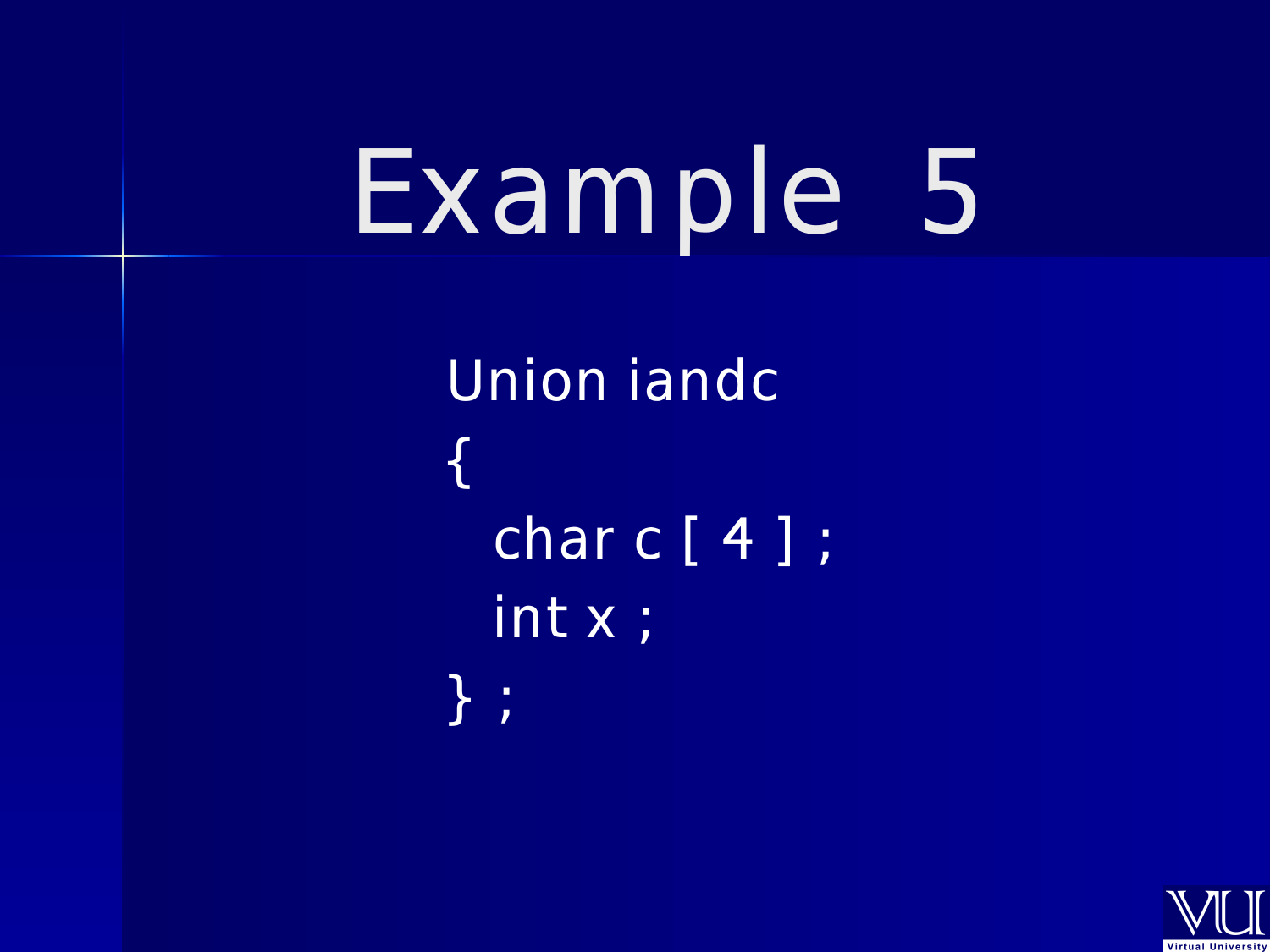

# Example  5
Union iandc
{
	char c [ 4 ] ;
	int x ;
} ;